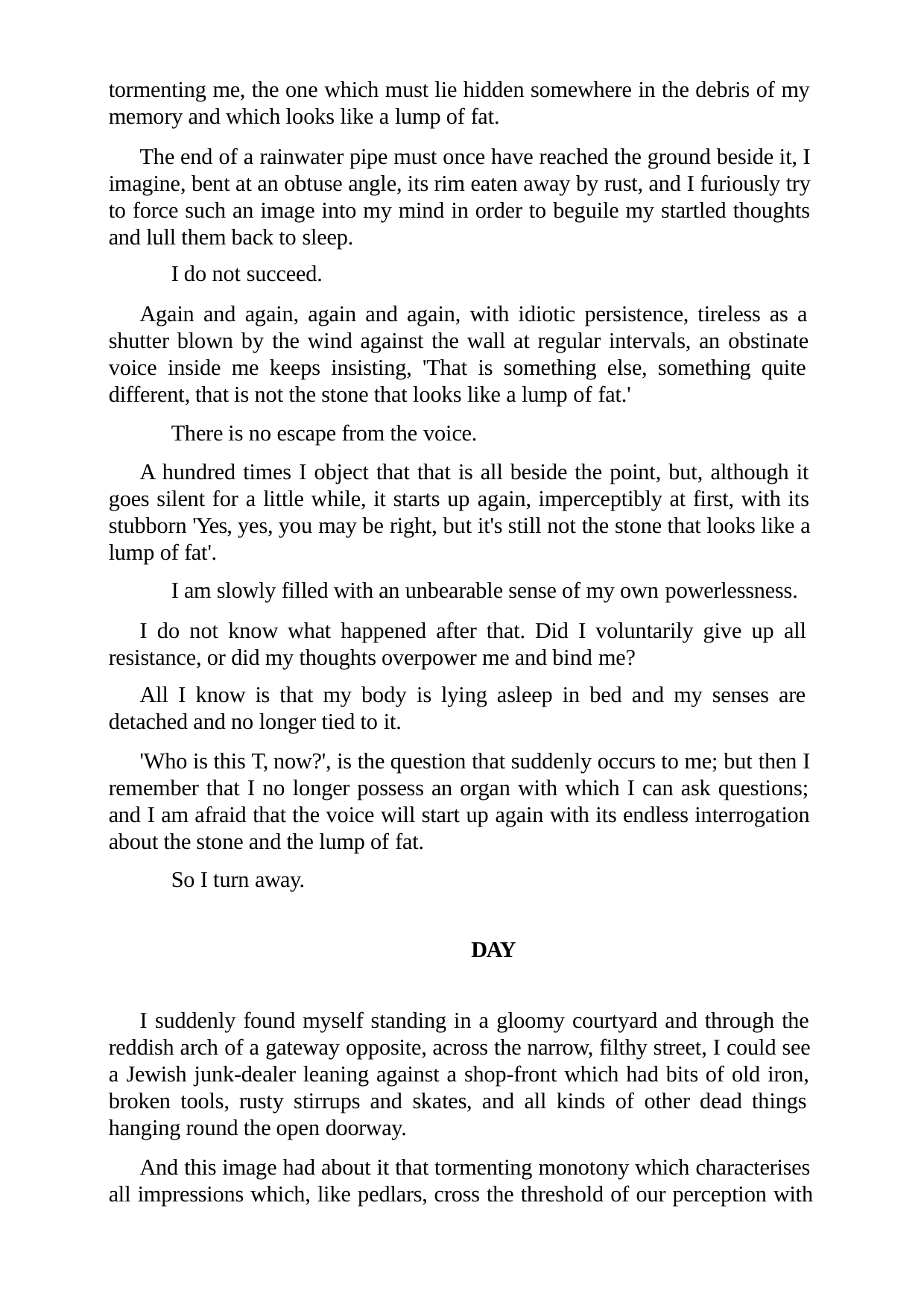

tormenting me, the one which must lie hidden somewhere in the debris of my  memory and which looks like a lump of fat.
The end of a rainwater pipe must once have reached the ground beside it, I  imagine, bent at an obtuse angle, its rim eaten away by rust, and I furiously try  to force such an image into my mind in order to beguile my startled thoughts  and lull them back to sleep.
I do not succeed.
Again and again, again and again, with idiotic persistence, tireless as a  shutter blown by the wind against the wall at regular intervals, an obstinate  voice inside me keeps insisting, 'That is something else, something quite  different, that is not the stone that looks like a lump of fat.'
There is no escape from the voice.
A hundred times I object that that is all beside the point, but, although it  goes silent for a little while, it starts up again, imperceptibly at first, with its  stubborn 'Yes, yes, you may be right, but it's still not the stone that looks like a  lump of fat'.
I am slowly filled with an unbearable sense of my own powerlessness.
I do not know what happened after that. Did I voluntarily give up all  resistance, or did my thoughts overpower me and bind me?
All I know is that my body is lying asleep in bed and my senses are  detached and no longer tied to it.
'Who is this T, now?', is the question that suddenly occurs to me; but then I  remember that I no longer possess an organ with which I can ask questions;  and I am afraid that the voice will start up again with its endless interrogation  about the stone and the lump of fat.
So I turn away.

DAY

I suddenly found myself standing in a gloomy courtyard and through the  reddish arch of a gateway opposite, across the narrow, filthy street, I could see  a Jewish junk-dealer leaning against a shop-front which had bits of old iron,  broken tools, rusty stirrups and skates, and all kinds of other dead things  hanging round the open doorway.
And this image had about it that tormenting monotony which characterises  all impressions which, like pedlars, cross the threshold of our perception with